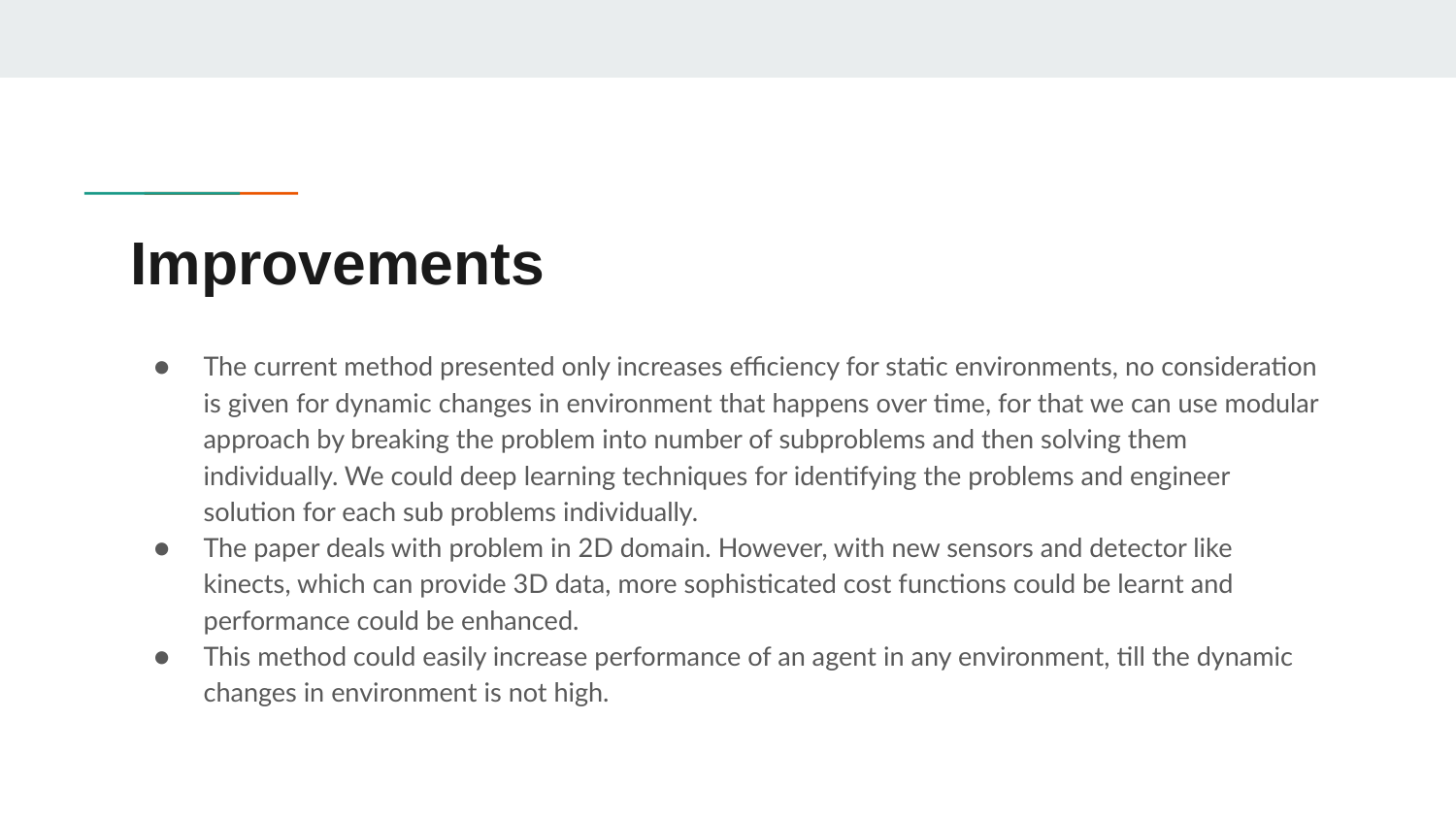

# Improvements
The current method presented only increases efficiency for static environments, no consideration is given for dynamic changes in environment that happens over time, for that we can use modular approach by breaking the problem into number of subproblems and then solving them individually. We could deep learning techniques for identifying the problems and engineer solution for each sub problems individually.
The paper deals with problem in 2D domain. However, with new sensors and detector like kinects, which can provide 3D data, more sophisticated cost functions could be learnt and performance could be enhanced.
This method could easily increase performance of an agent in any environment, till the dynamic changes in environment is not high.